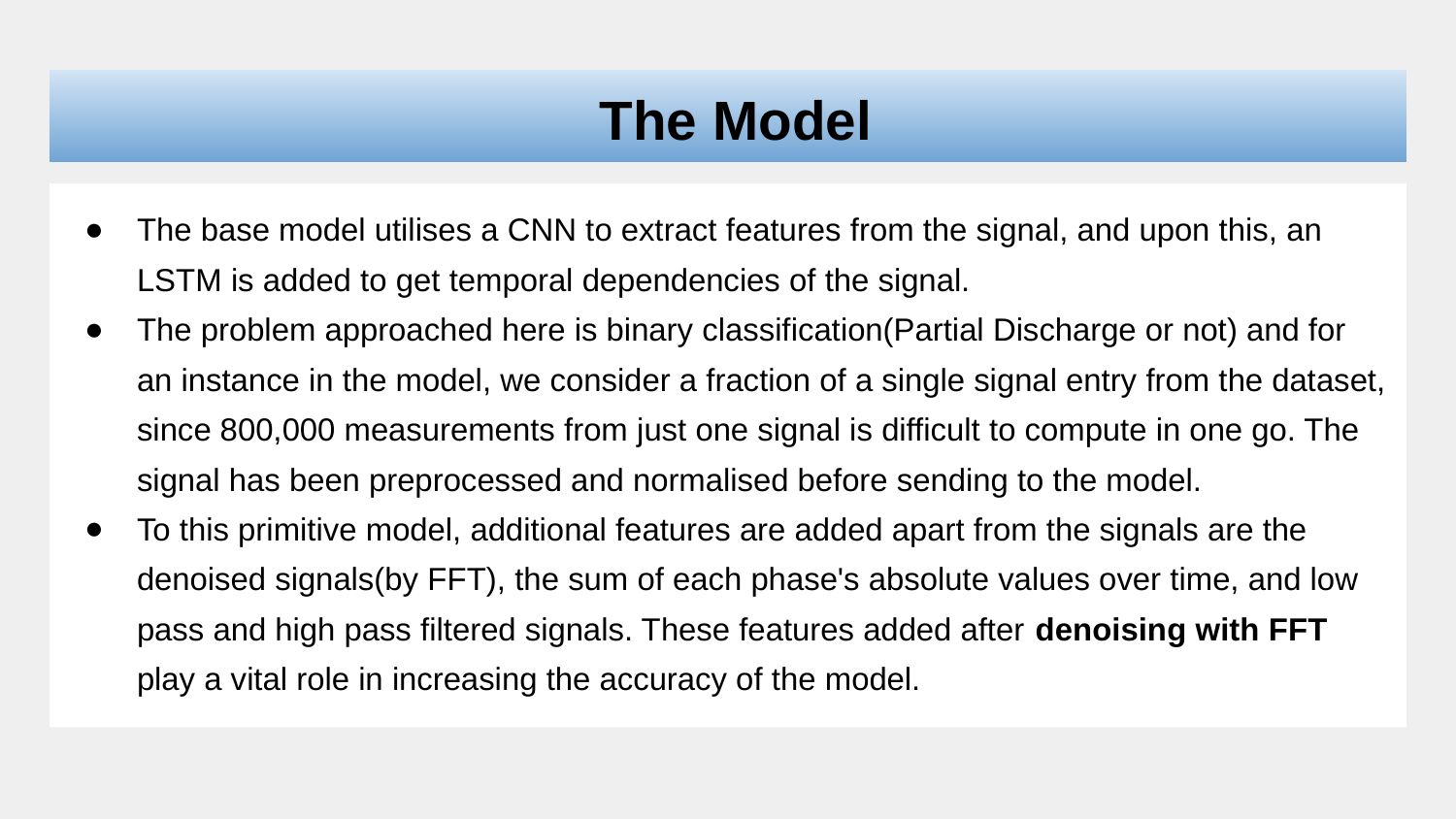

#
                                   The Model
The base model utilises a CNN to extract features from the signal, and upon this, an LSTM is added to get temporal dependencies of the signal.
The problem approached here is binary classification(Partial Discharge or not) and for an instance in the model, we consider a fraction of a single signal entry from the dataset, since 800,000 measurements from just one signal is difficult to compute in one go. The signal has been preprocessed and normalised before sending to the model.
To this primitive model, additional features are added apart from the signals are the denoised signals(by FFT), the sum of each phase's absolute values over time, and low pass and high pass filtered signals. These features added after denoising with FFT play a vital role in increasing the accuracy of the model.